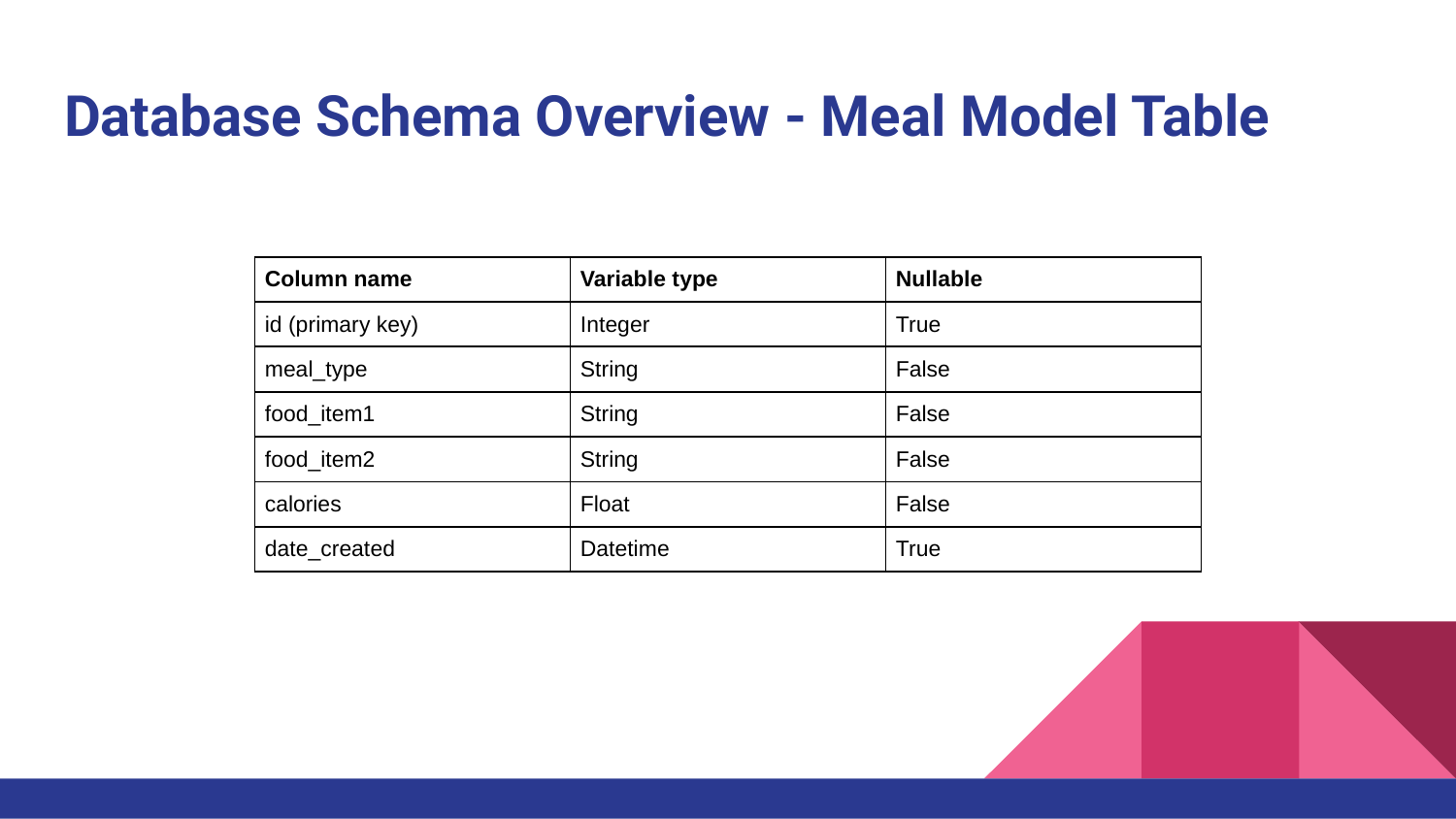

# Database Schema Overview - Meal Model Table
| Column name | Variable type | Nullable |
| --- | --- | --- |
| id (primary key) | Integer | True |
| meal\_type | String | False |
| food\_item1 | String | False |
| food\_item2 | String | False |
| calories | Float | False |
| date\_created | Datetime | True |